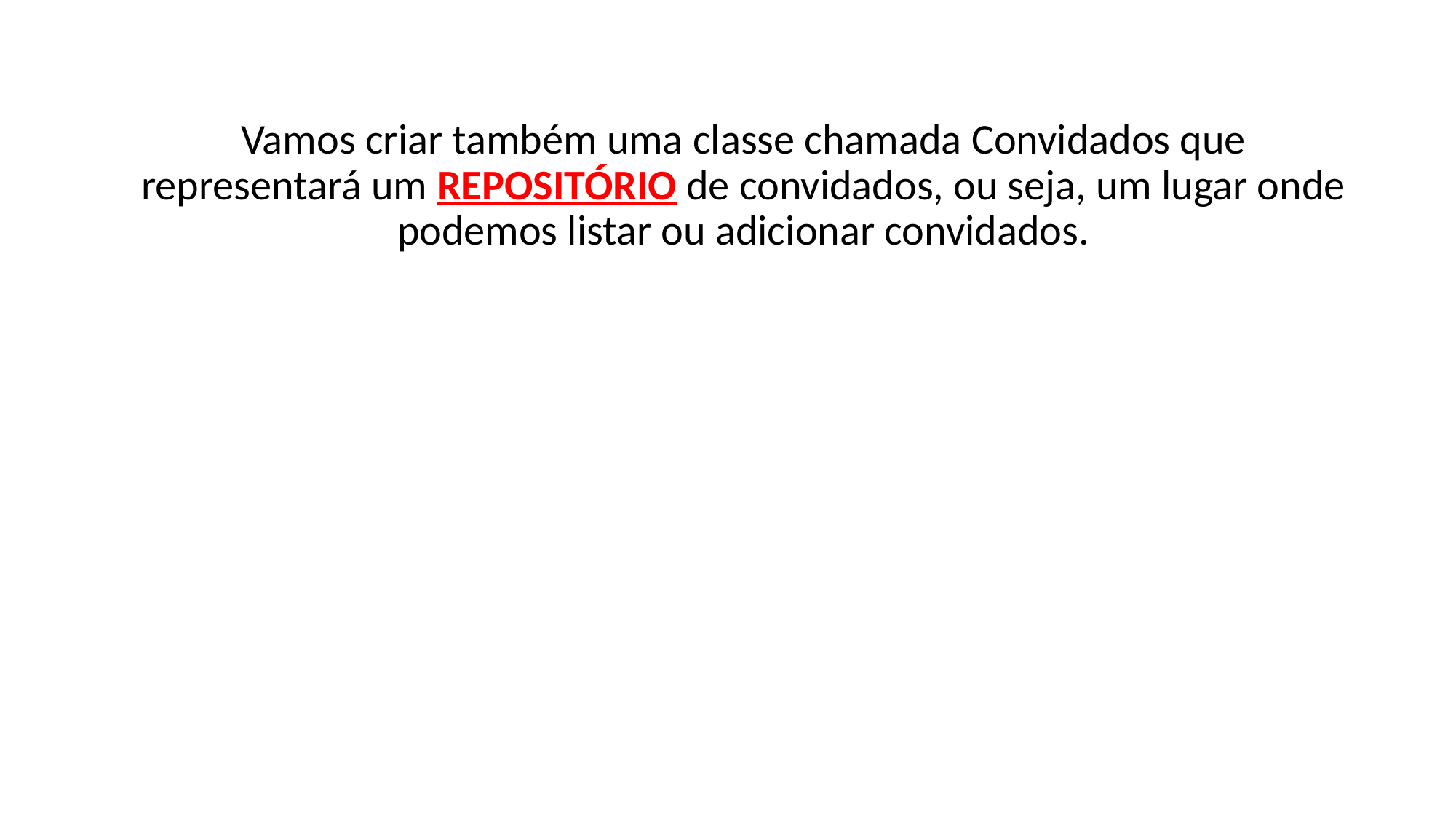

Vamos criar também uma classe chamada Convidados que representará um REPOSITÓRIO de convidados, ou seja, um lugar onde podemos listar ou adicionar convidados.